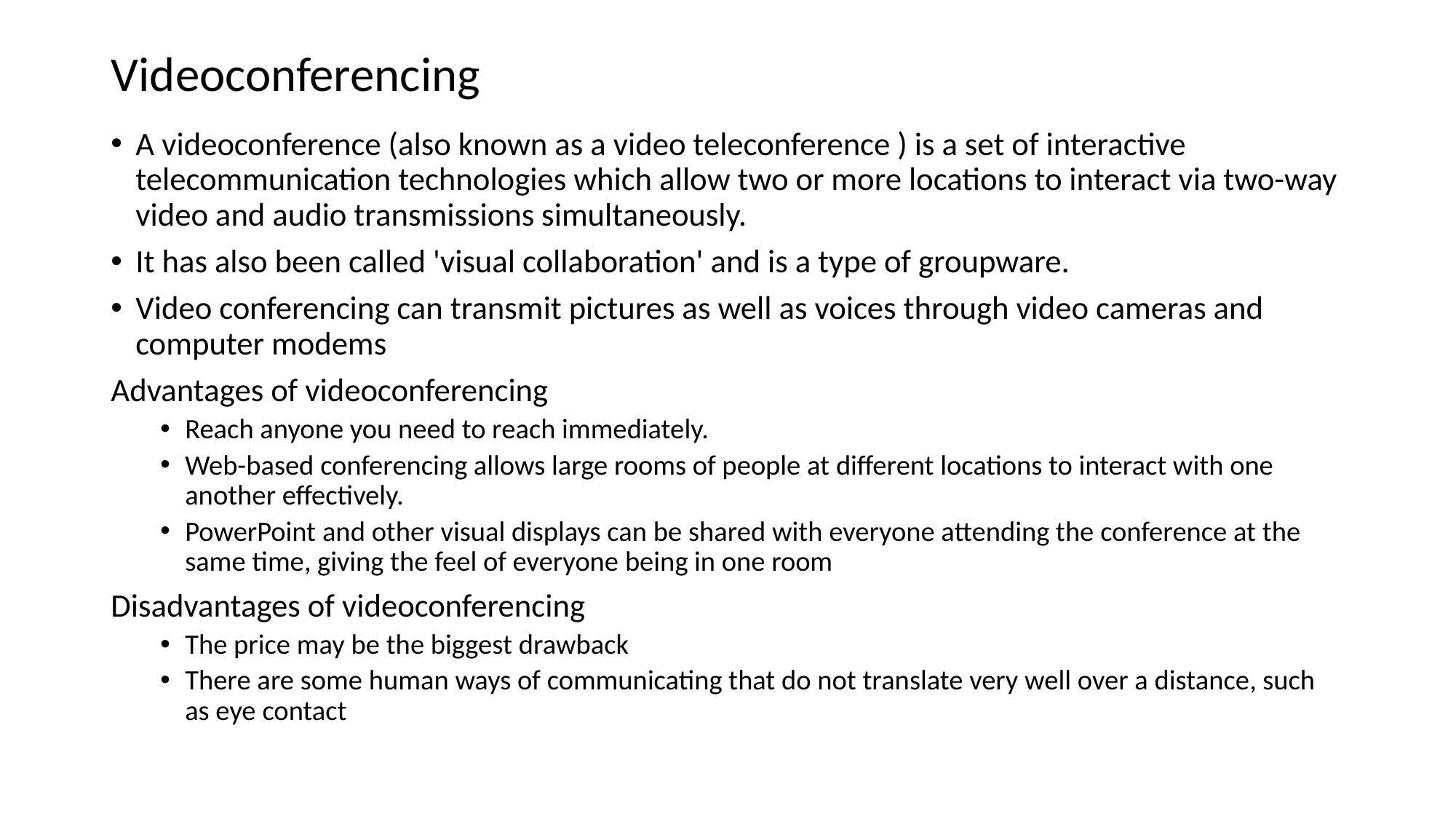

# Videoconferencing
A videoconference (also known as a video teleconference ) is a set of interactive telecommunication technologies which allow two or more locations to interact via two-way video and audio transmissions simultaneously.
It has also been called 'visual collaboration' and is a type of groupware.
Video conferencing can transmit pictures as well as voices through video cameras and computer modems
Advantages of videoconferencing
Reach anyone you need to reach immediately.
Web-based conferencing allows large rooms of people at different locations to interact with one another effectively.
PowerPoint and other visual displays can be shared with everyone attending the conference at the same time, giving the feel of everyone being in one room
Disadvantages of videoconferencing
The price may be the biggest drawback
There are some human ways of communicating that do not translate very well over a distance, such as eye contact